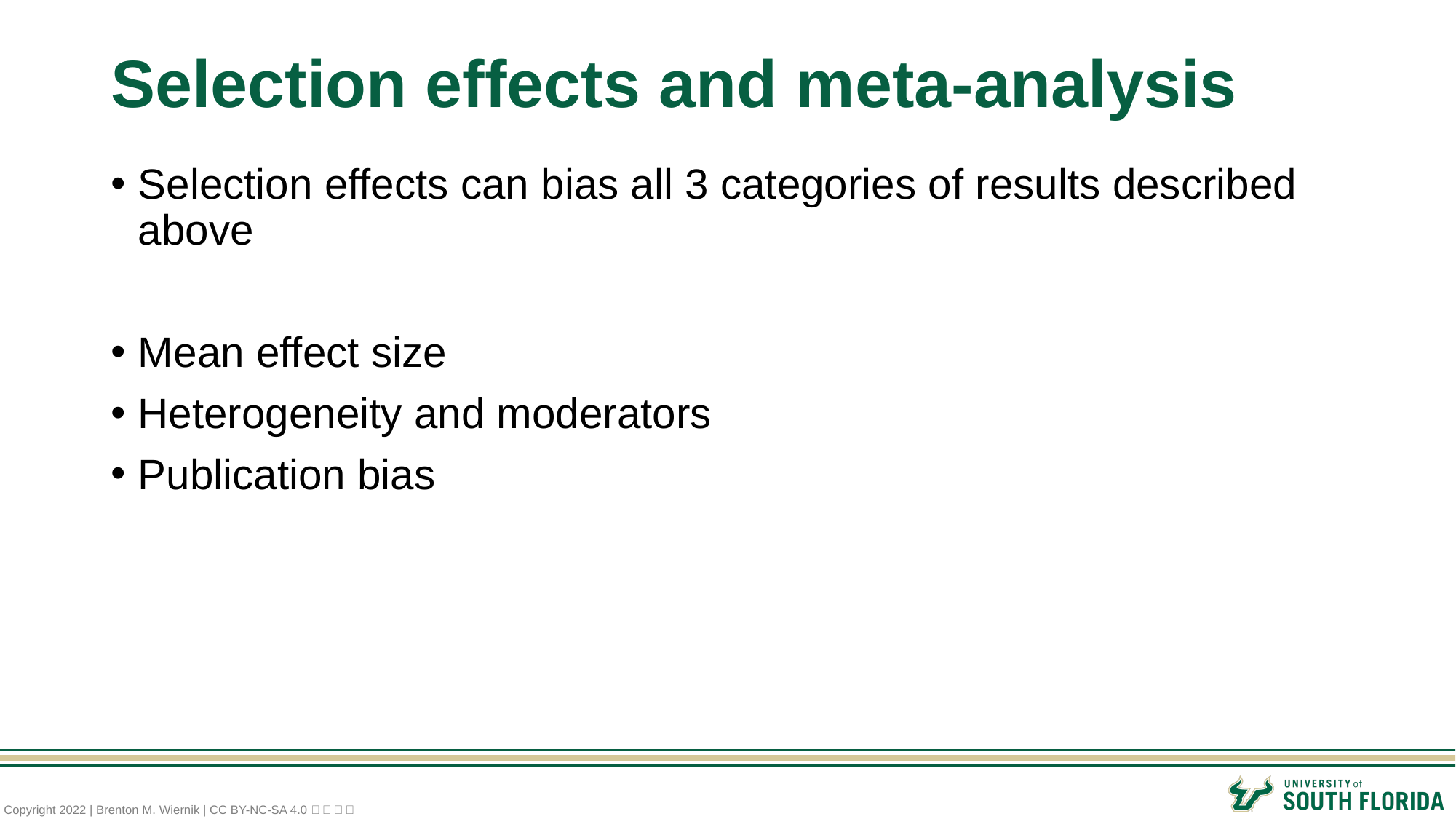

# Selection effects and meta-analysis
Selection effects can bias all 3 categories of results described above

Mean effect size
Heterogeneity and moderators
Publication bias